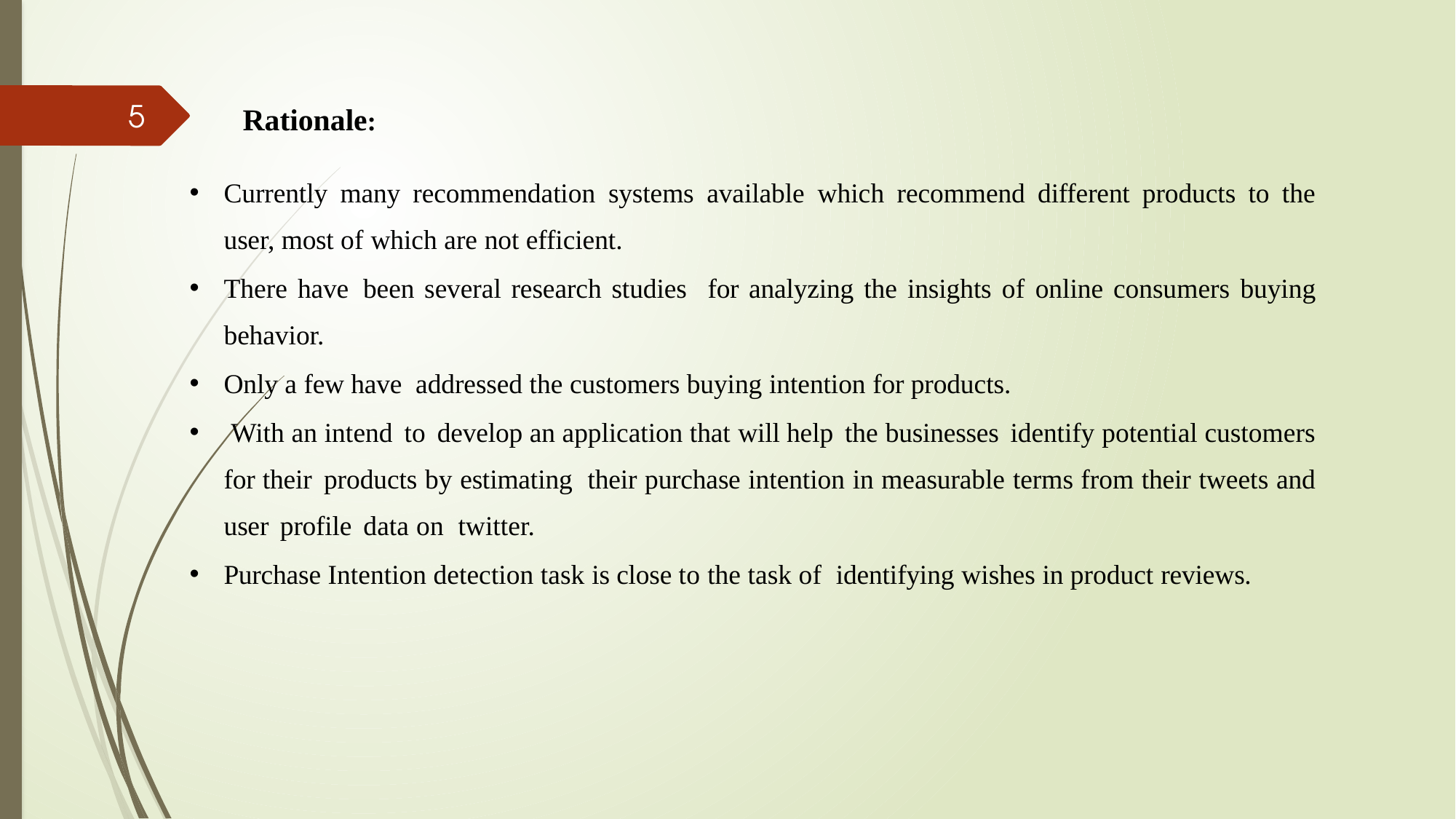

Rationale:

Currently many recommendation systems available which recommend different products to the user, most of which are not efficient.
There have been several research studies  for analyzing the insights of online consumers buying behavior.
Only a few have  addressed the customers buying intention for products.
 With an intend to develop an application that will help the businesses identify potential customers for their products by estimating  their purchase intention in measurable terms from their tweets and user profile data on  twitter.
Purchase Intention detection task is close to the task of  identifying wishes in product reviews.
5